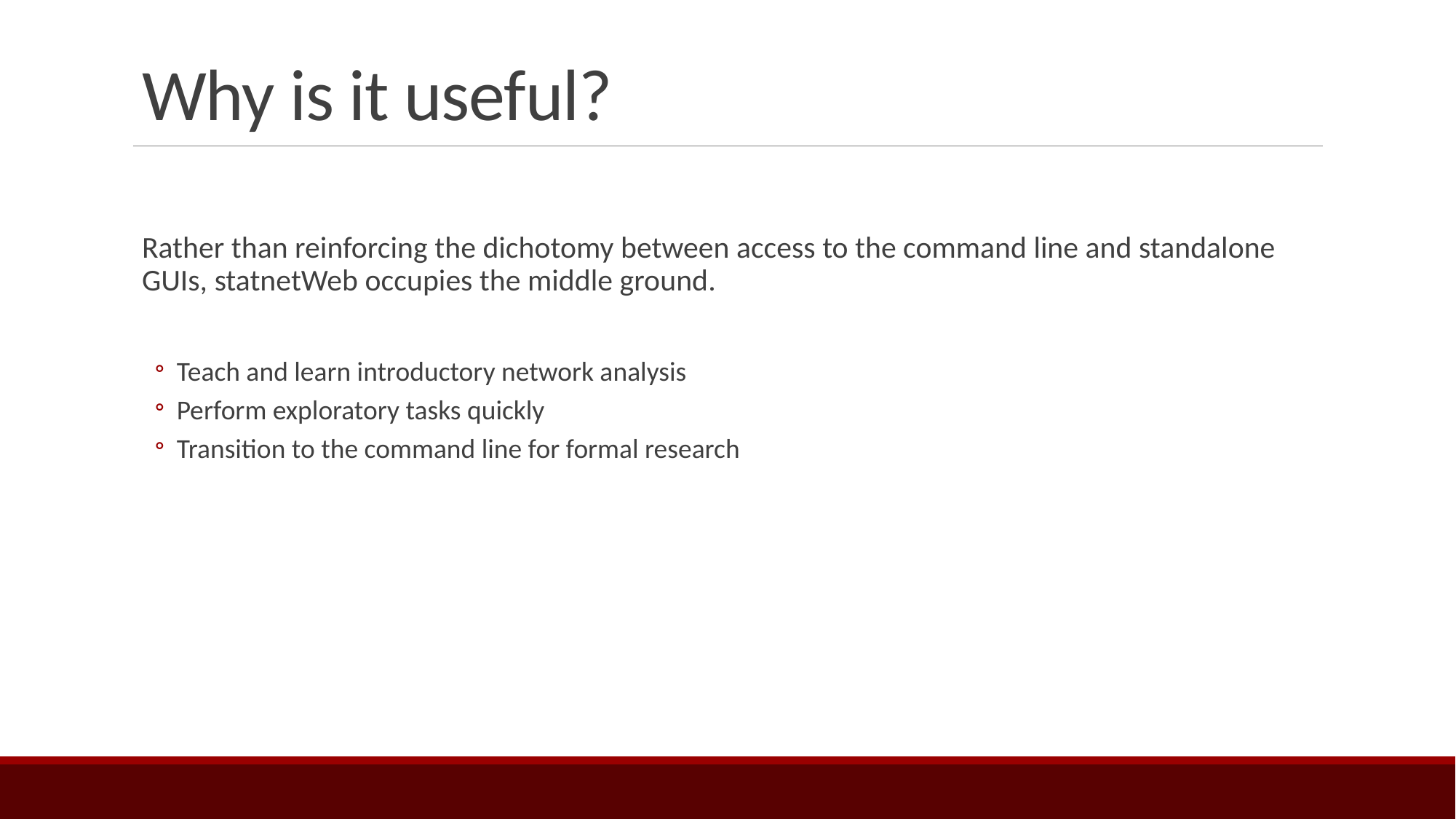

# Why is it useful?
Rather than reinforcing the dichotomy between access to the command line and standalone GUIs, statnetWeb occupies the middle ground.

Teach and learn introductory network analysis
Perform exploratory tasks quickly
Transition to the command line for formal research